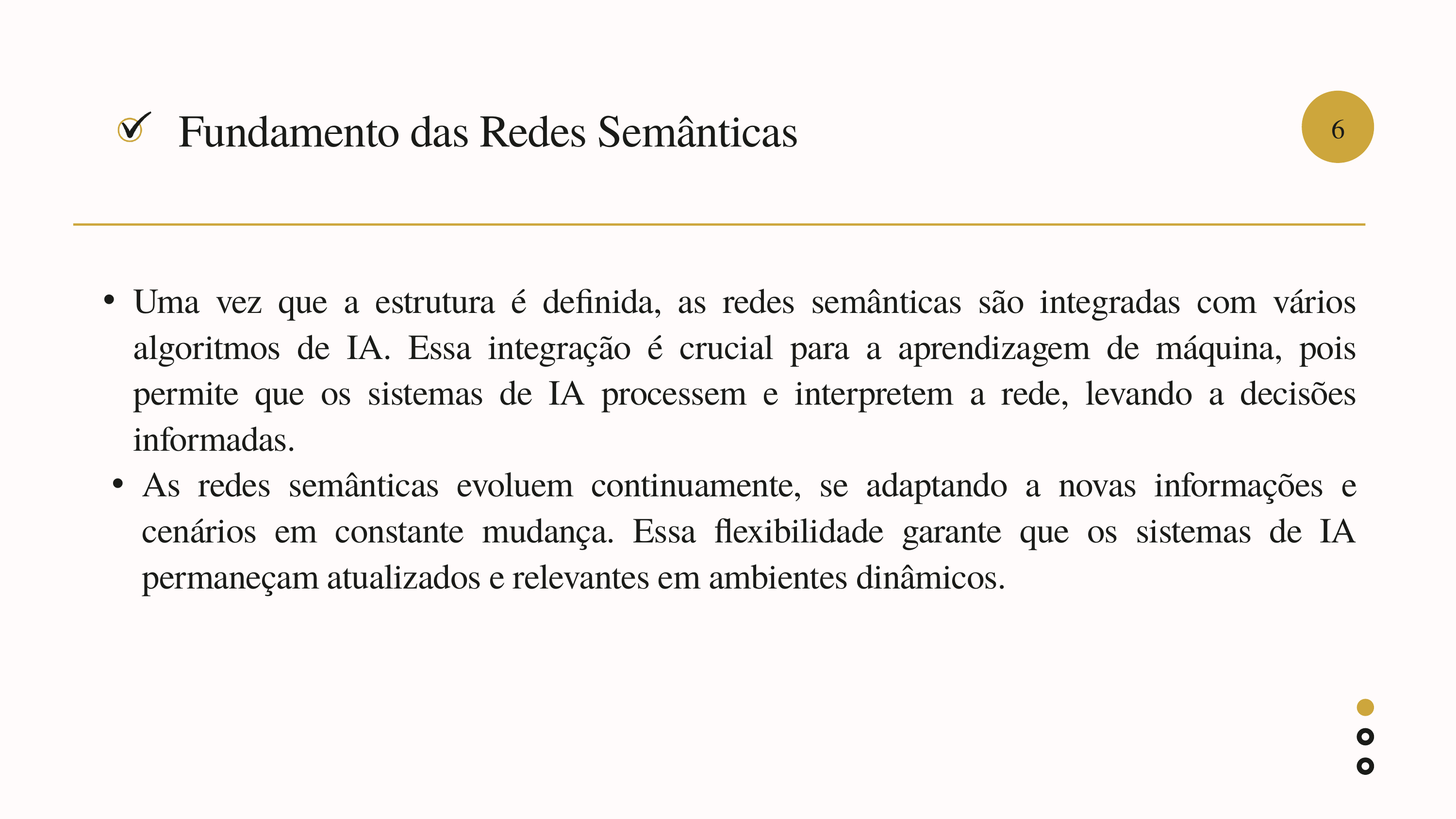

Fundamento das Redes Semânticas
6

Uma vez que a estrutura é definida, as redes semânticas são integradas com vários algoritmos de IA. Essa integração é crucial para a aprendizagem de máquina, pois permite que os sistemas de IA processem e interpretem a rede, levando a decisões informadas.
As redes semânticas evoluem continuamente, se adaptando a novas informações e cenários em constante mudança. Essa flexibilidade garante que os sistemas de IA permaneçam atualizados e relevantes em ambientes dinâmicos.